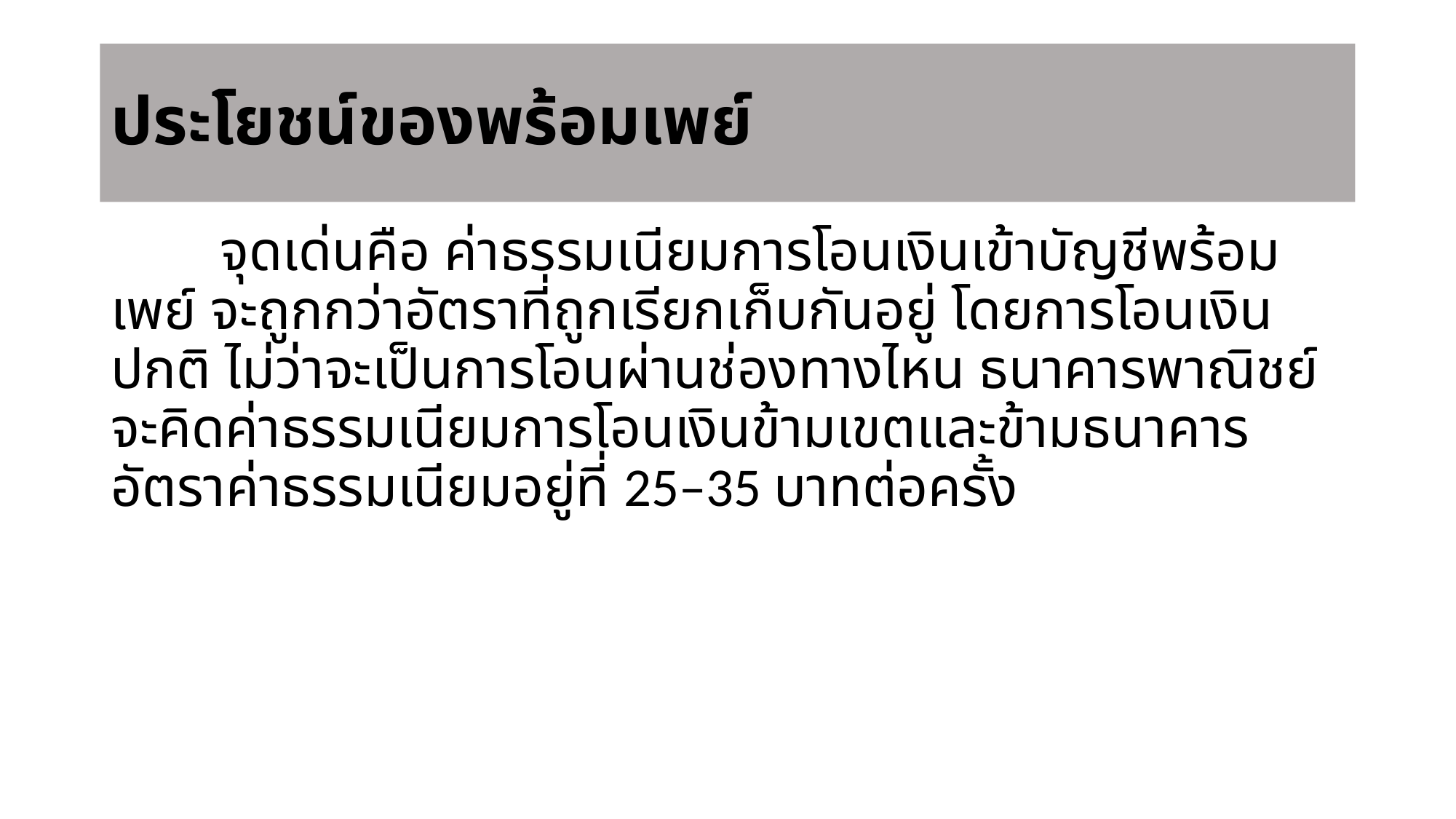

# ประโยชน์ของพร้อมเพย์
	จุดเด่นคือ ค่าธรรมเนียมการโอนเงินเข้าบัญชีพร้อมเพย์ จะถูกกว่าอัตราที่ถูกเรียกเก็บกันอยู่ โดยการโอนเงินปกติ ไม่ว่าจะเป็นการโอนผ่านช่องทางไหน ธนาคารพาณิชย์ จะคิดค่าธรรมเนียมการโอนเงินข้ามเขตและข้ามธนาคาร อัตราค่าธรรมเนียมอยู่ที่ 25–35 บาทต่อครั้ง